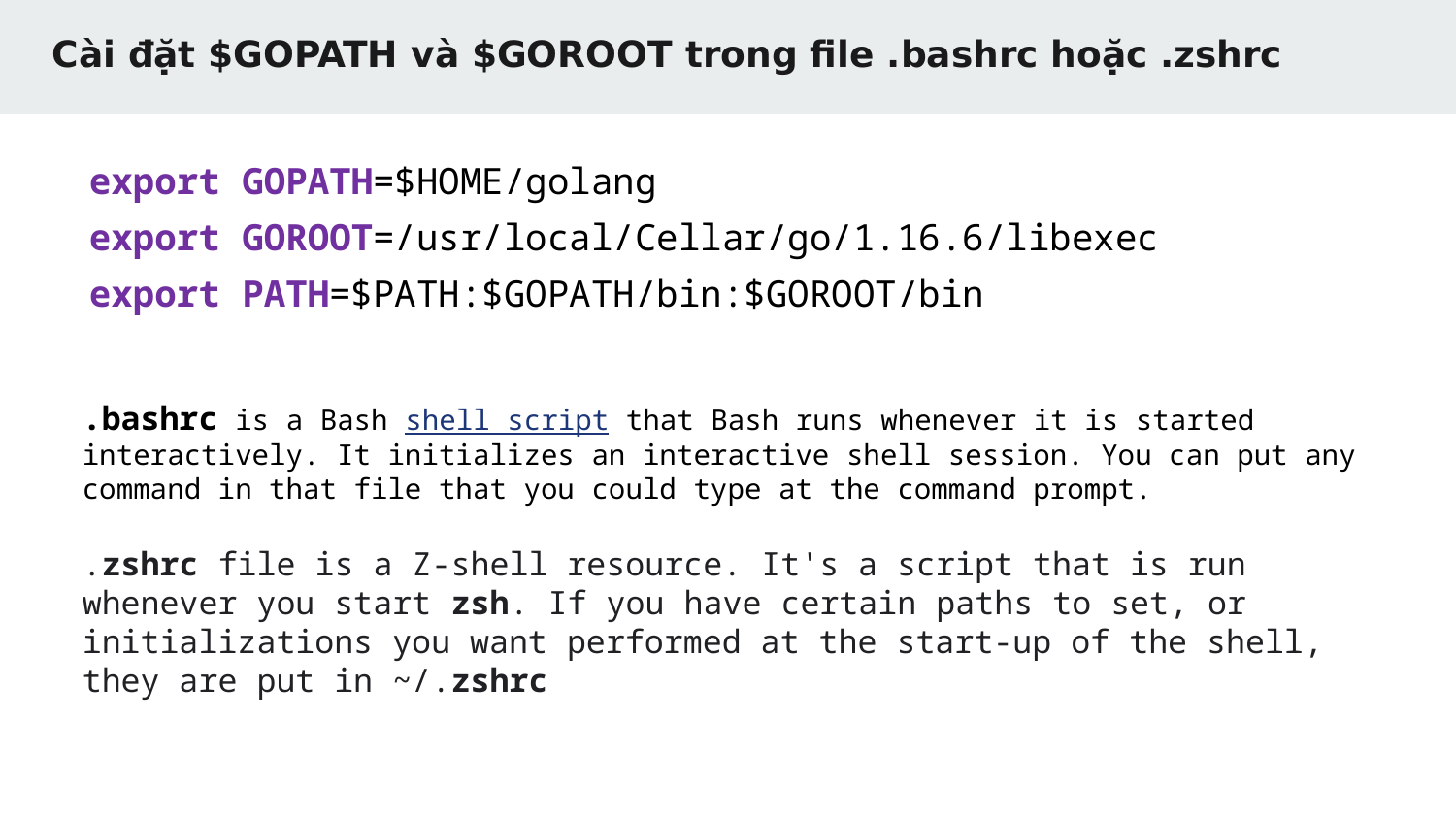

# Cài đặt $GOPATH và $GOROOT trong file .bashrc hoặc .zshrc
export GOPATH=$HOME/golang
export GOROOT=/usr/local/Cellar/go/1.16.6/libexec
export PATH=$PATH:$GOPATH/bin:$GOROOT/bin
.bashrc is a Bash shell script that Bash runs whenever it is started interactively. It initializes an interactive shell session. You can put any command in that file that you could type at the command prompt.

.zshrc file is a Z-shell resource. It's a script that is run whenever you start zsh. If you have certain paths to set, or initializations you want performed at the start-up of the shell, they are put in ~/.zshrc